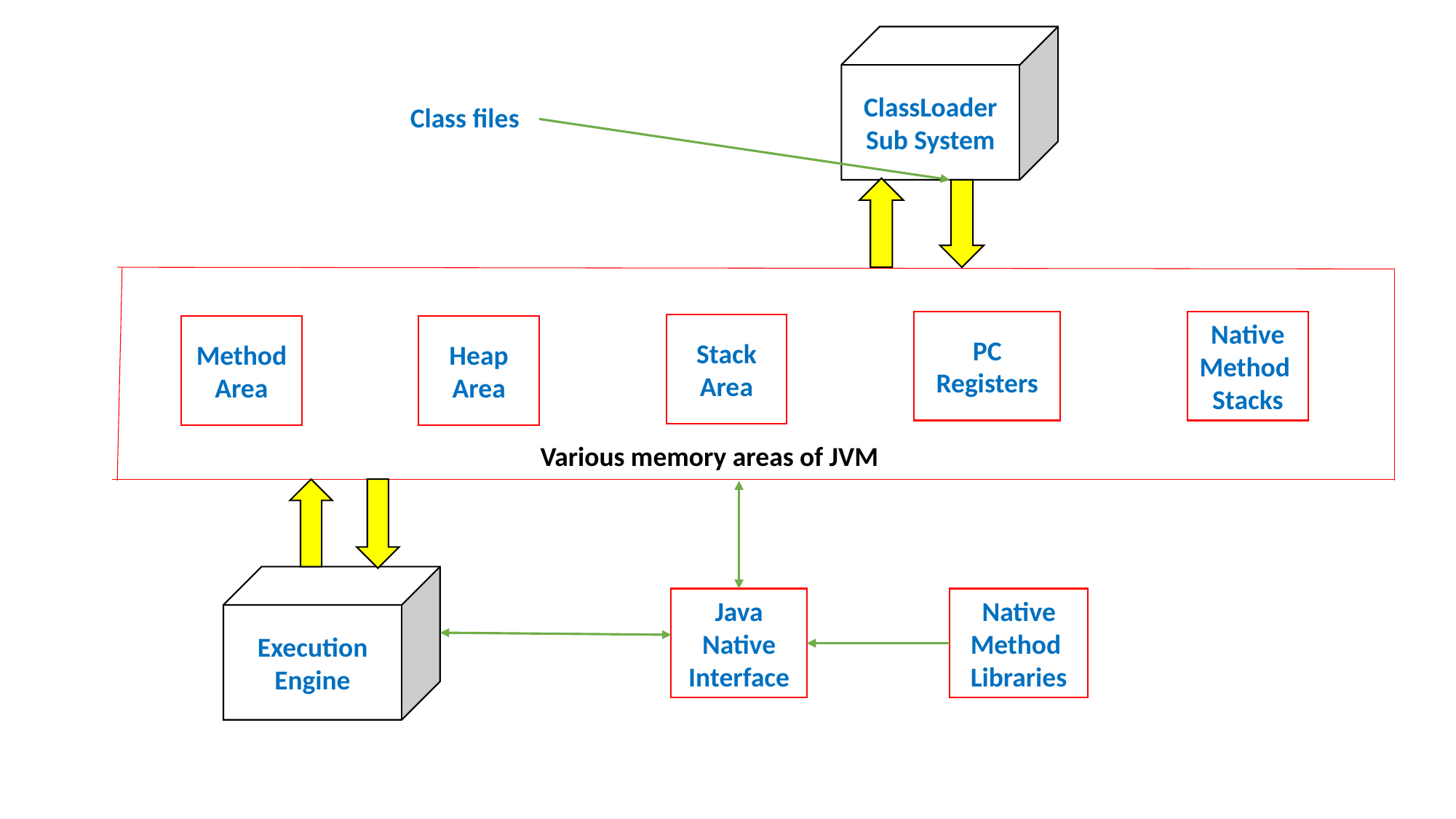

ClassLoader Sub System
Class files

PC
Registers
Native Method
Stacks
Stack
Area
Heap
Area
Method Area
Various memory areas of JVM

Execution Engine

Java Native Interface

Native Method
Libraries